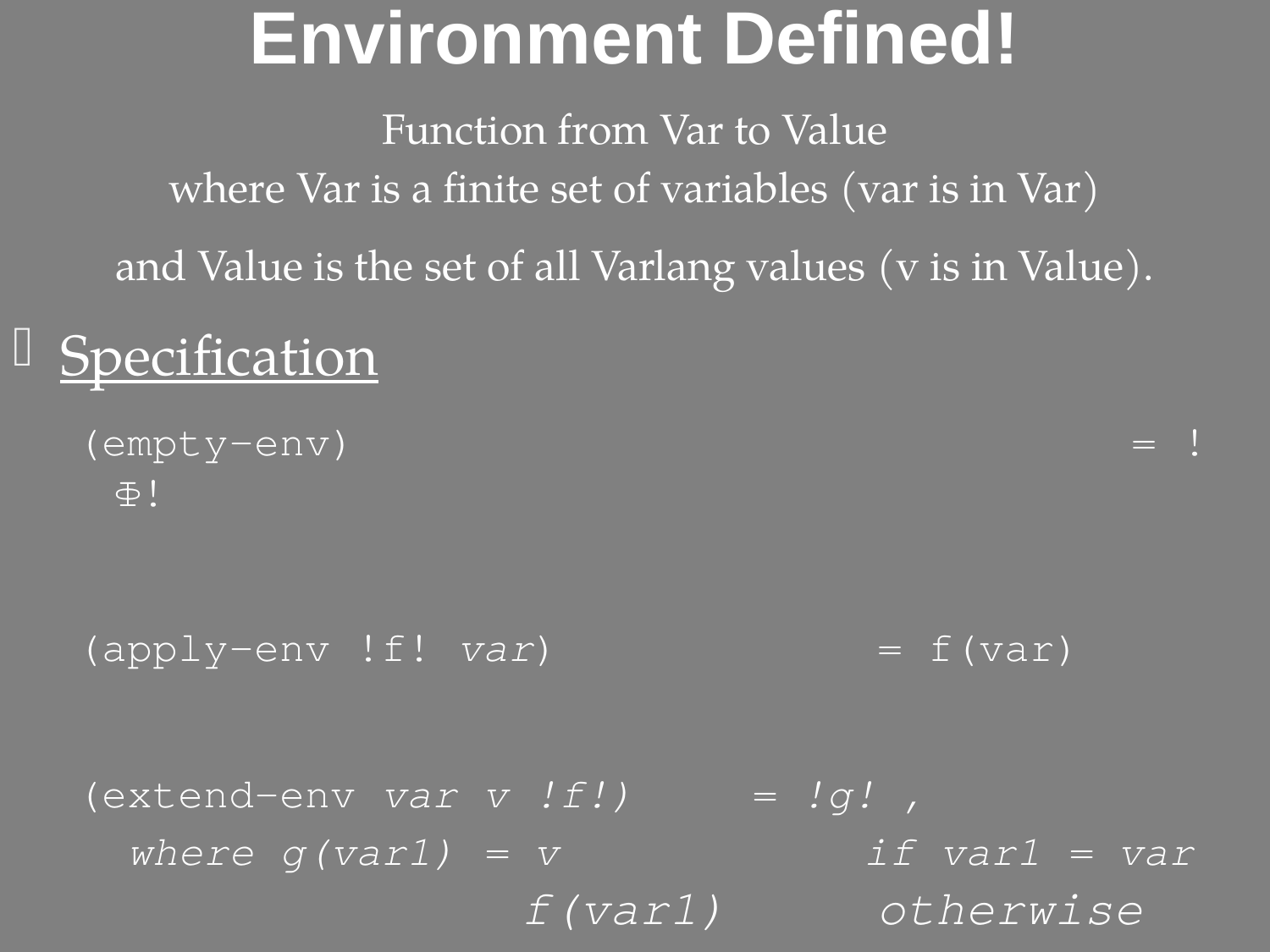

# Environment Defined!
Function from Var to Value
where Var is a finite set of variables (var is in Var)
and Value is the set of all Varlang values (v is in Value).
Specification
(empty-env)							= !Φ!

(apply-env !f! var)			= f(var)

(extend-env var v !f!) 	= !g! ,
  where g(var1) = v            if var1 = var
               f(var1)     otherwise